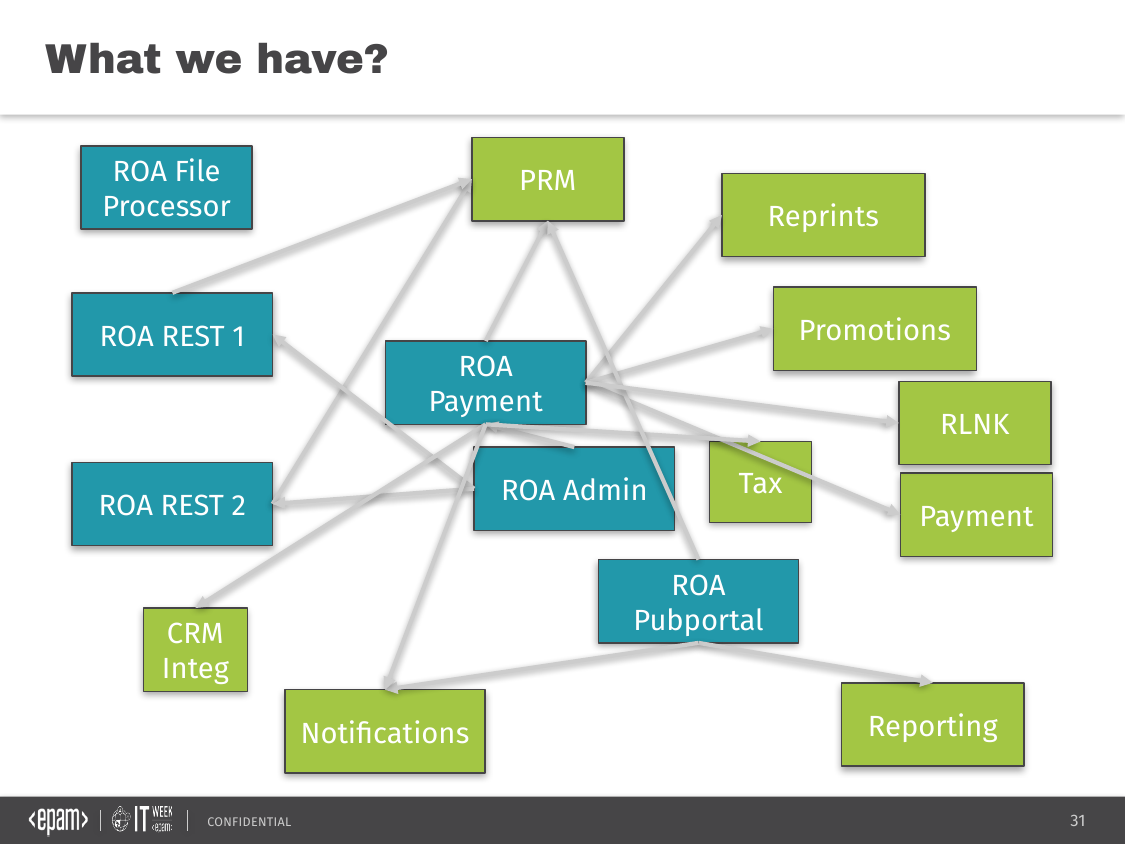

What we have?
PRM
ROA File Processor
Reprints
Promotions
ROA REST 1
ROA Payment
RLNK
Tax
ROA Admin
ROA REST 2
Payment
ROA Pubportal
CRM Integ
Reporting
Notifications